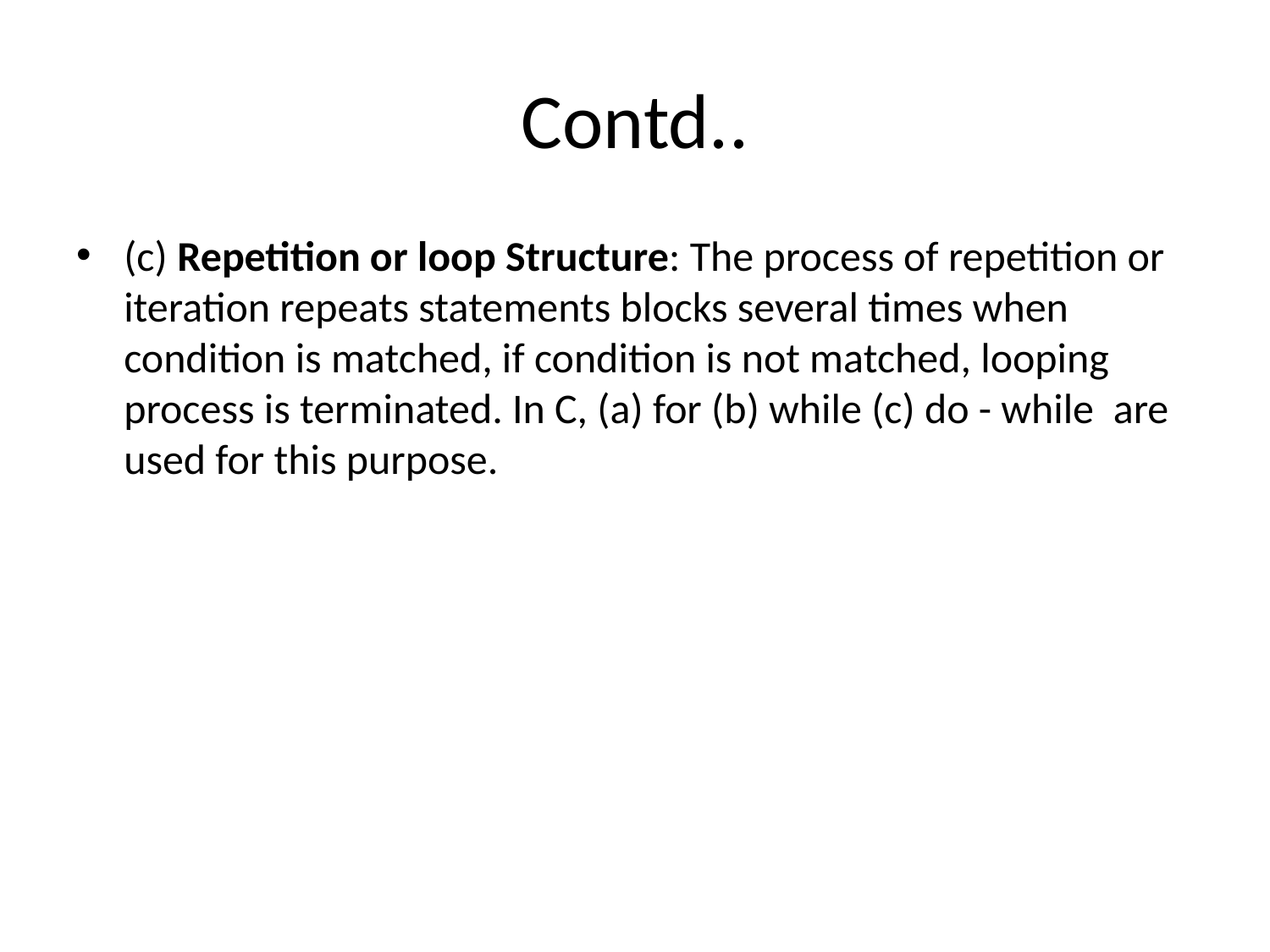

# Contd..
(c) Repetition or loop Structure: The process of repetition or iteration repeats statements blocks several times when condition is matched, if condition is not matched, looping process is terminated. In C, (a) for (b) while (c) do - while  are used for this purpose.